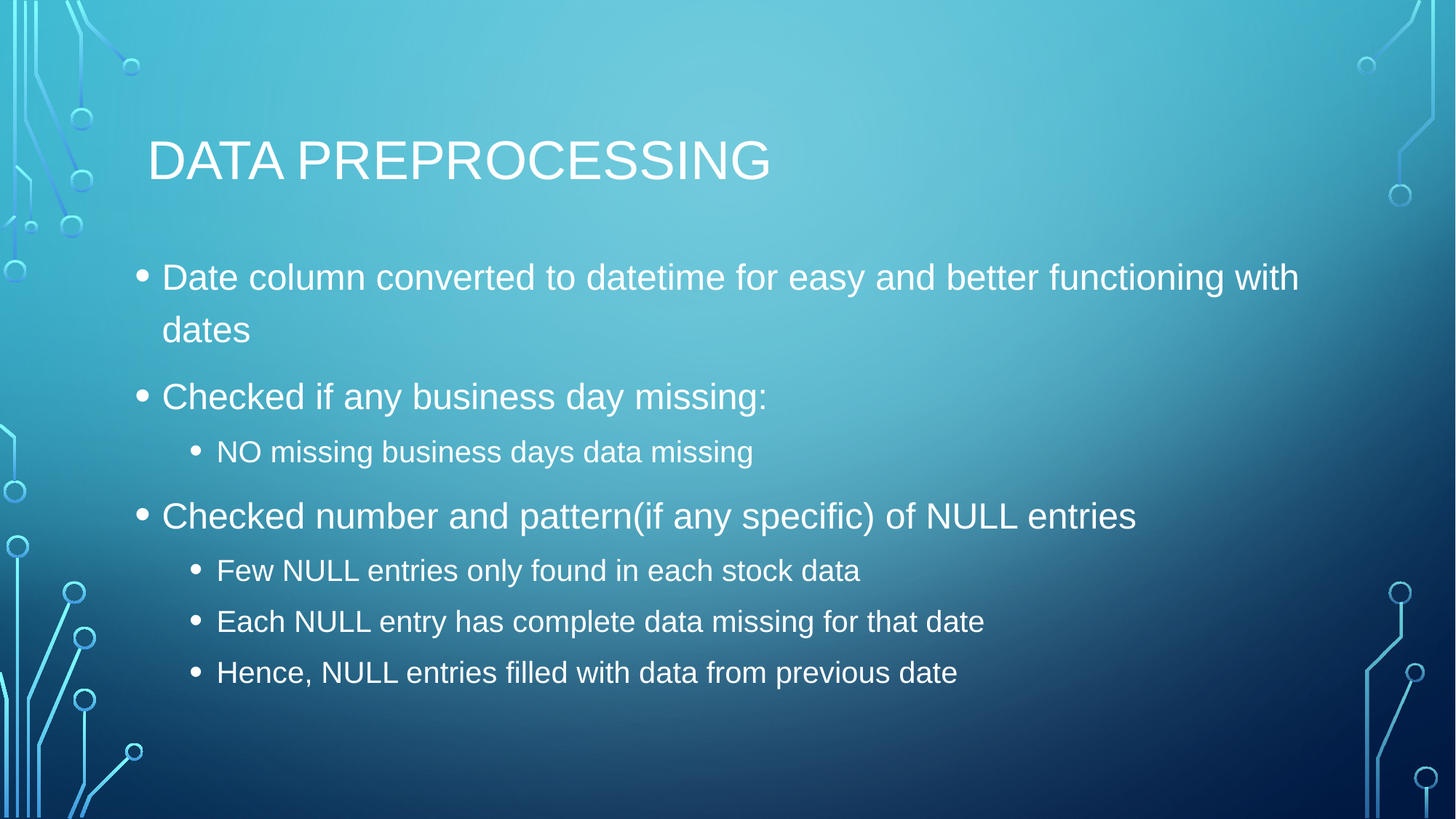

# Data preprocessing
Date column converted to datetime for easy and better functioning with dates
Checked if any business day missing:
NO missing business days data missing
Checked number and pattern(if any specific) of NULL entries
Few NULL entries only found in each stock data
Each NULL entry has complete data missing for that date
Hence, NULL entries filled with data from previous date